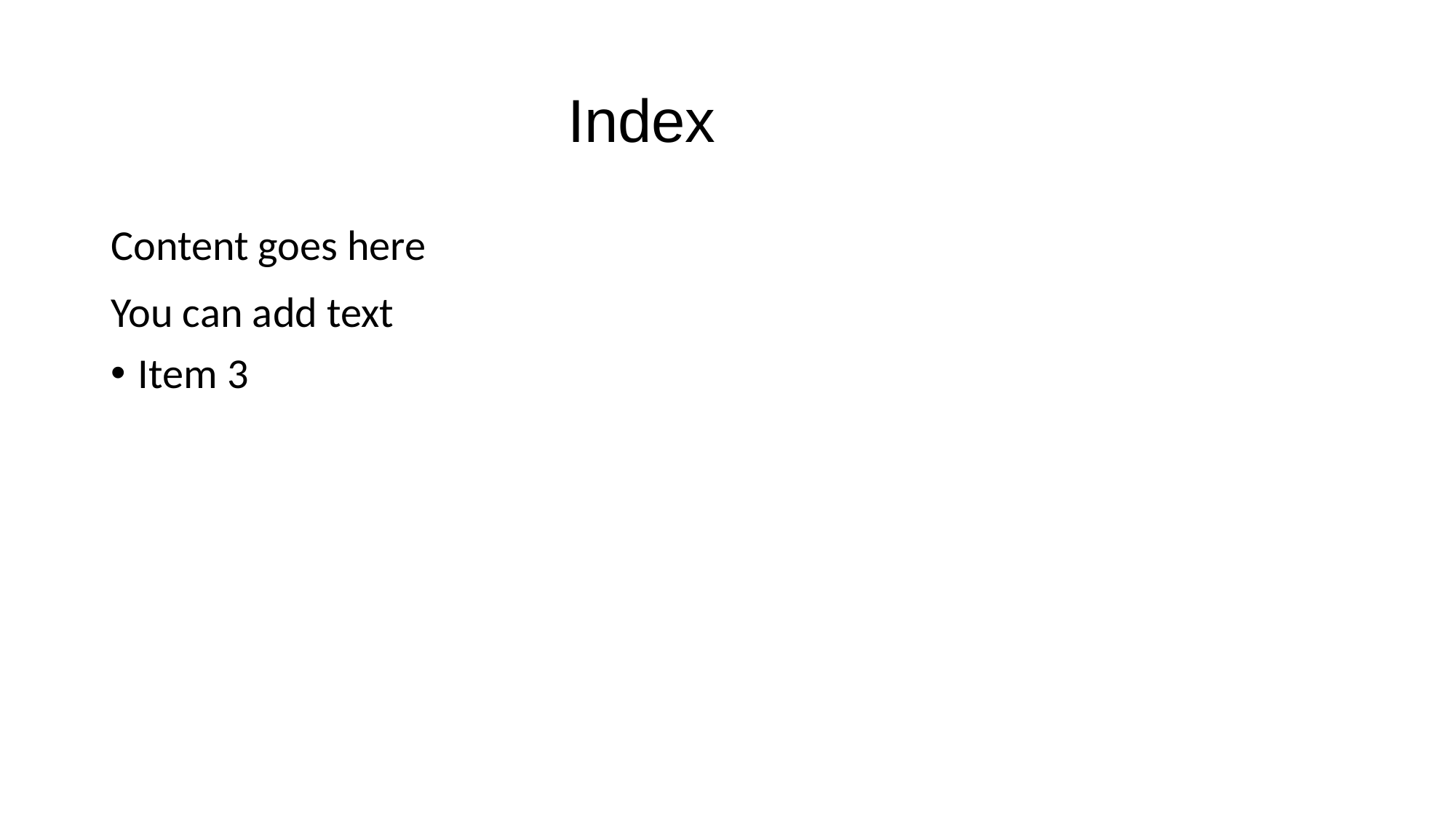

# Index
Content goes here
You can add text
Item 3